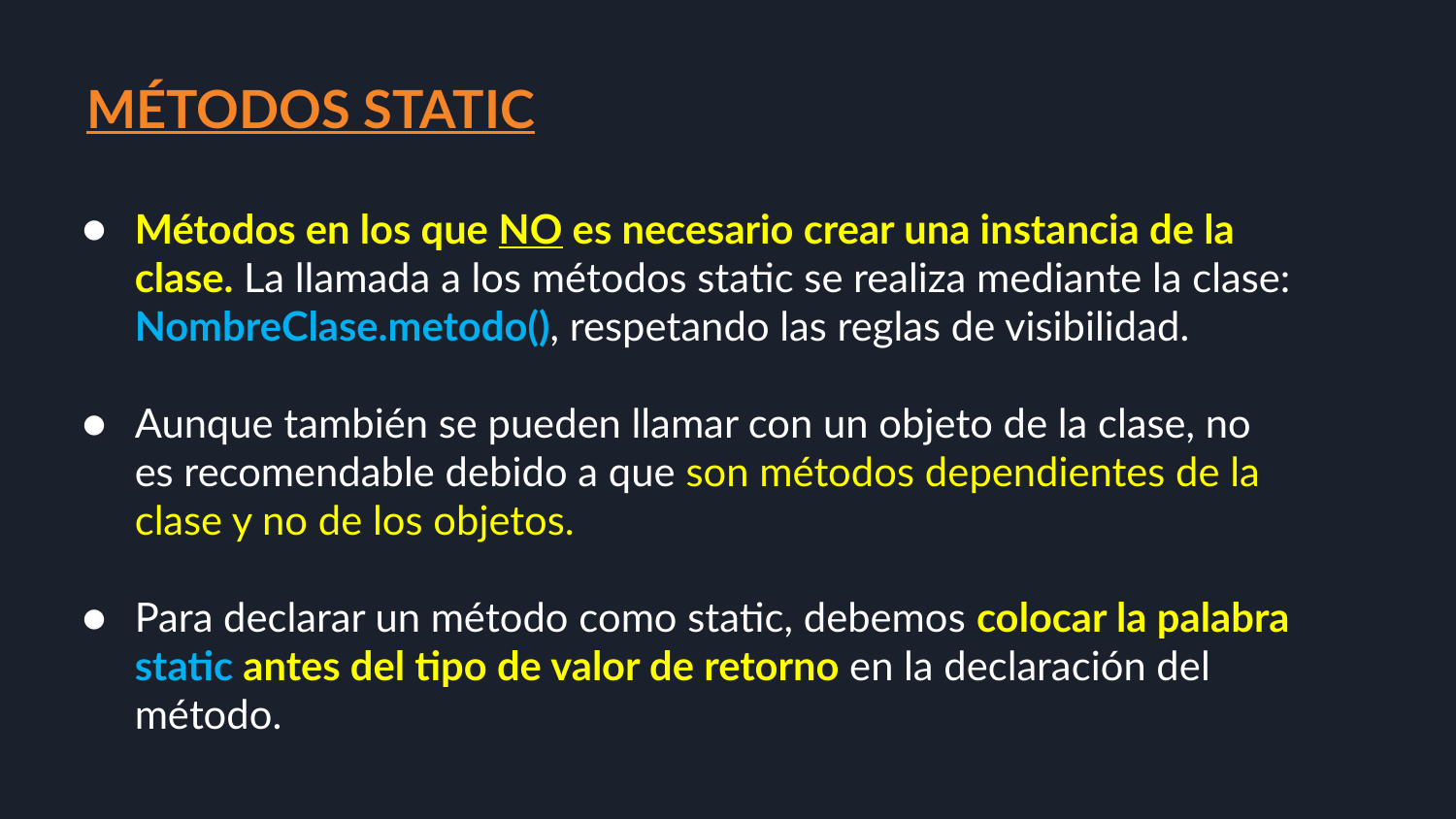

MÉTODOS STATIC
Métodos en los que NO es necesario crear una instancia de la clase. La llamada a los métodos static se realiza mediante la clase: NombreClase.metodo(), respetando las reglas de visibilidad.

Aunque también se pueden llamar con un objeto de la clase, no es recomendable debido a que son métodos dependientes de la clase y no de los objetos.

Para declarar un método como static, debemos colocar la palabra static antes del tipo de valor de retorno en la declaración del método.